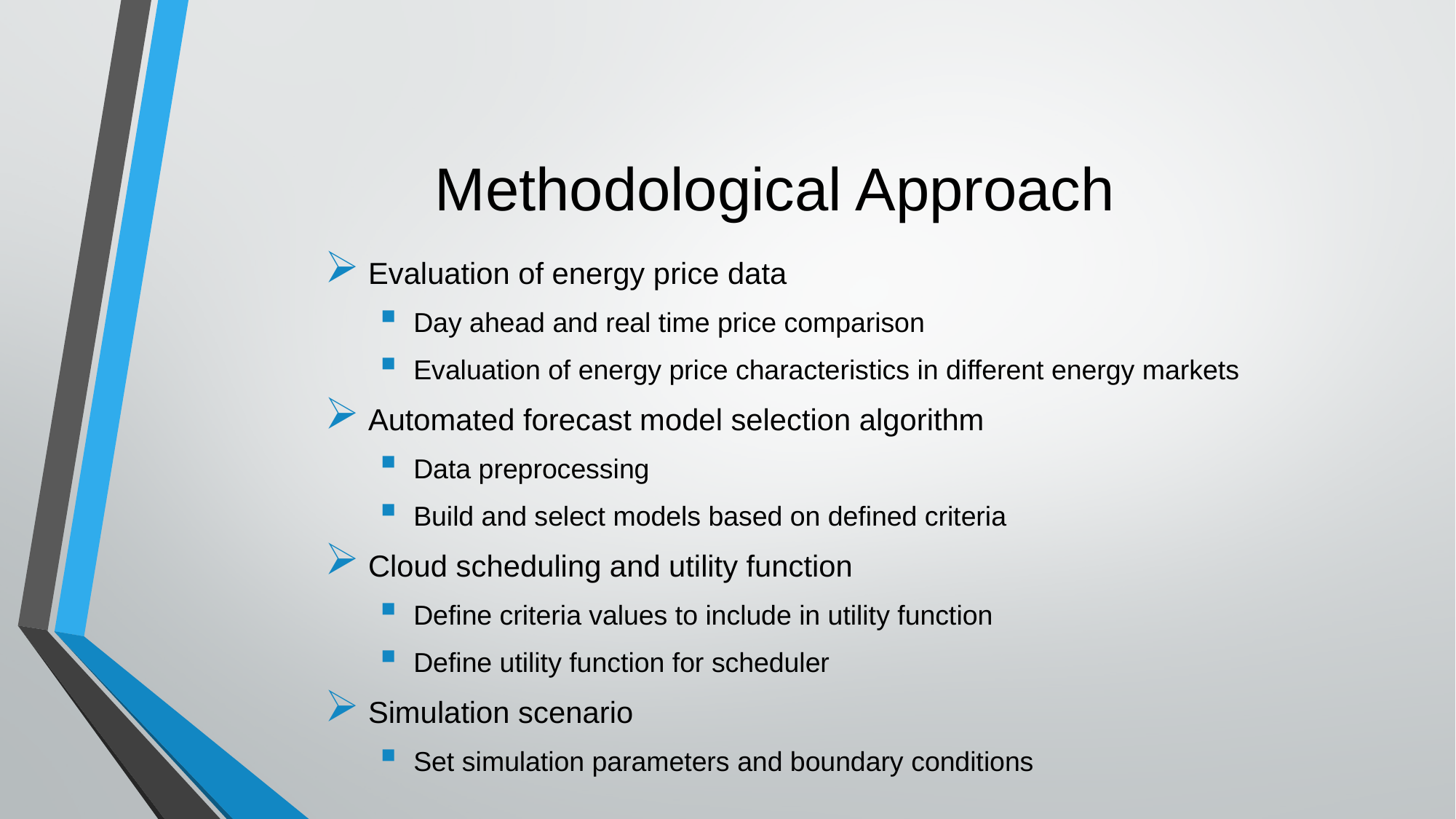

# Methodological Approach
 Evaluation of energy price data
Day ahead and real time price comparison
Evaluation of energy price characteristics in different energy markets
 Automated forecast model selection algorithm
Data preprocessing
Build and select models based on defined criteria
 Cloud scheduling and utility function
Define criteria values to include in utility function
Define utility function for scheduler
 Simulation scenario
Set simulation parameters and boundary conditions